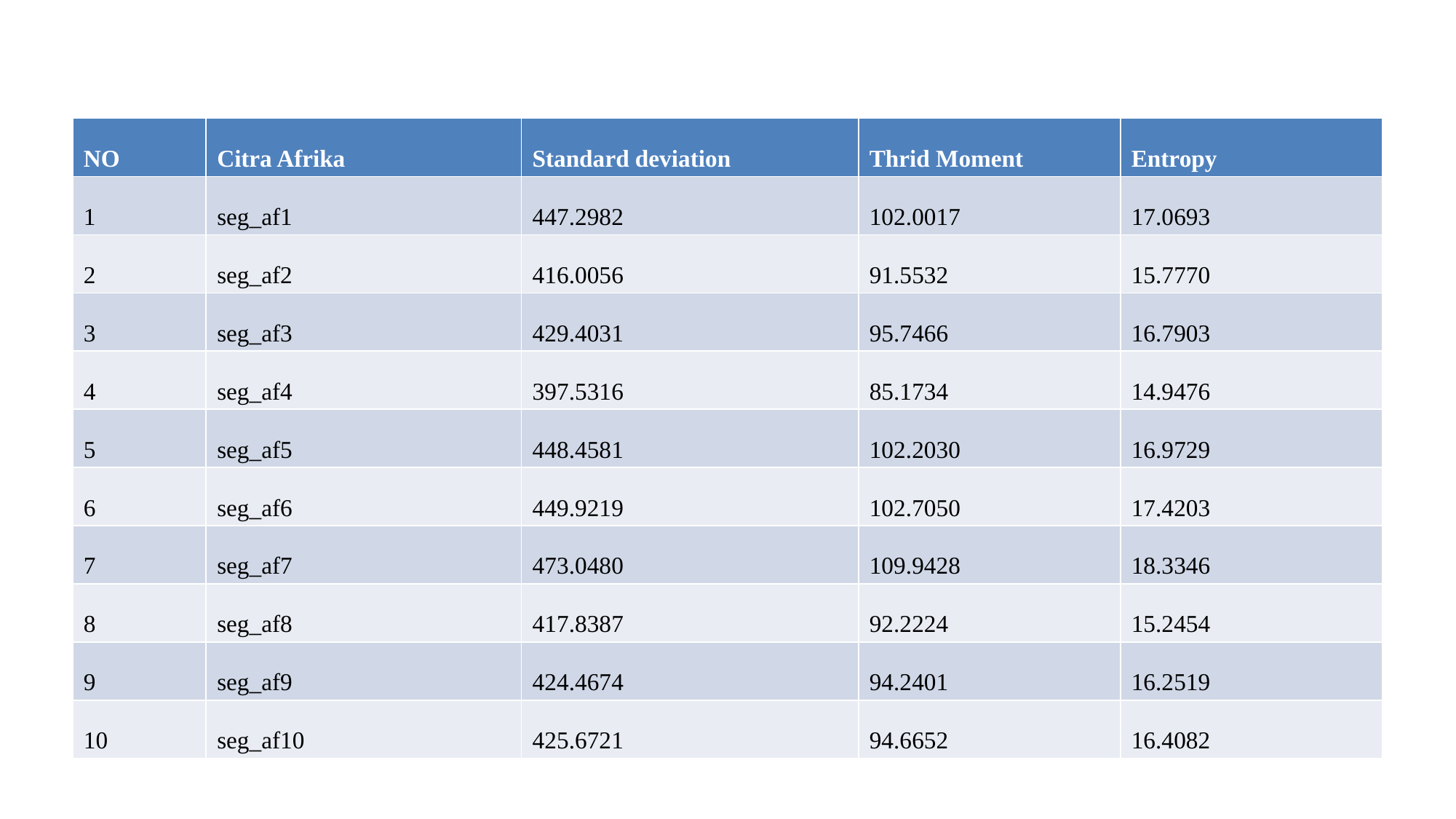

# Data ketiga Fitur Tekstur pada Citra Wajah Afrika
| NO | Citra Afrika | Standard deviation | Thrid Moment | Entropy |
| --- | --- | --- | --- | --- |
| 1 | seg\_af1 | 447.2982 | 102.0017 | 17.0693 |
| 2 | seg\_af2 | 416.0056 | 91.5532 | 15.7770 |
| 3 | seg\_af3 | 429.4031 | 95.7466 | 16.7903 |
| 4 | seg\_af4 | 397.5316 | 85.1734 | 14.9476 |
| 5 | seg\_af5 | 448.4581 | 102.2030 | 16.9729 |
| 6 | seg\_af6 | 449.9219 | 102.7050 | 17.4203 |
| 7 | seg\_af7 | 473.0480 | 109.9428 | 18.3346 |
| 8 | seg\_af8 | 417.8387 | 92.2224 | 15.2454 |
| 9 | seg\_af9 | 424.4674 | 94.2401 | 16.2519 |
| 10 | seg\_af10 | 425.6721 | 94.6652 | 16.4082 |